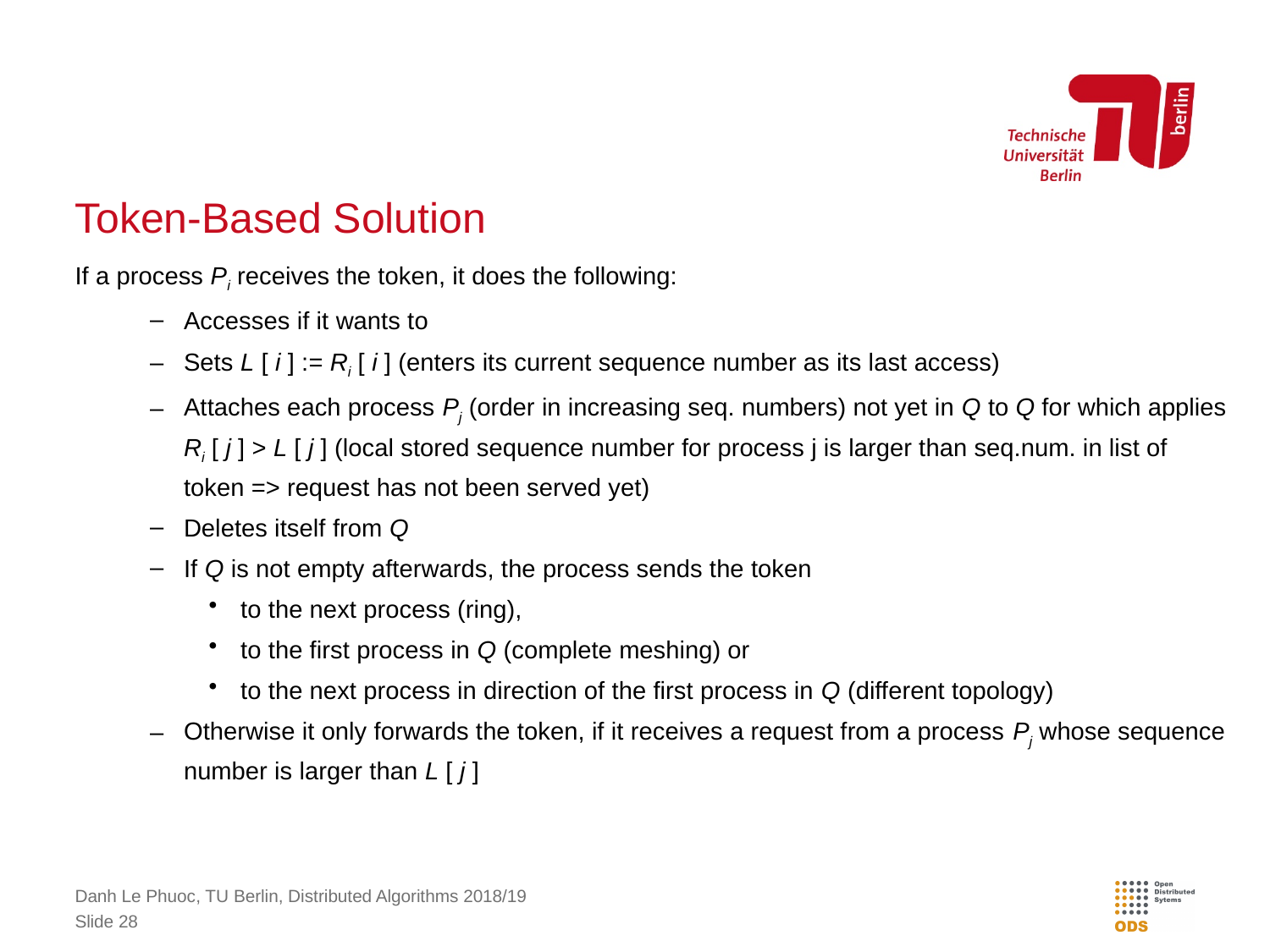

# Token-Based Solution
If a process Pi receives the token, it does the following:
Accesses if it wants to
Sets L [ i ] := Ri [ i ] (enters its current sequence number as its last access)
Attaches each process Pj (order in increasing seq. numbers) not yet in Q to Q for which applies  Ri [ j ] > L [ j ] (local stored sequence number for process j is larger than seq.num. in list of token => request has not been served yet)
Deletes itself from Q
If Q is not empty afterwards, the process sends the token
to the next process (ring),
to the first process in Q (complete meshing) or
to the next process in direction of the first process in Q (different topology)
Otherwise it only forwards the token, if it receives a request from a process Pj whose sequence number is larger than L [ j ]
Danh Le Phuoc, TU Berlin, Distributed Algorithms 2018/19
Slide 28